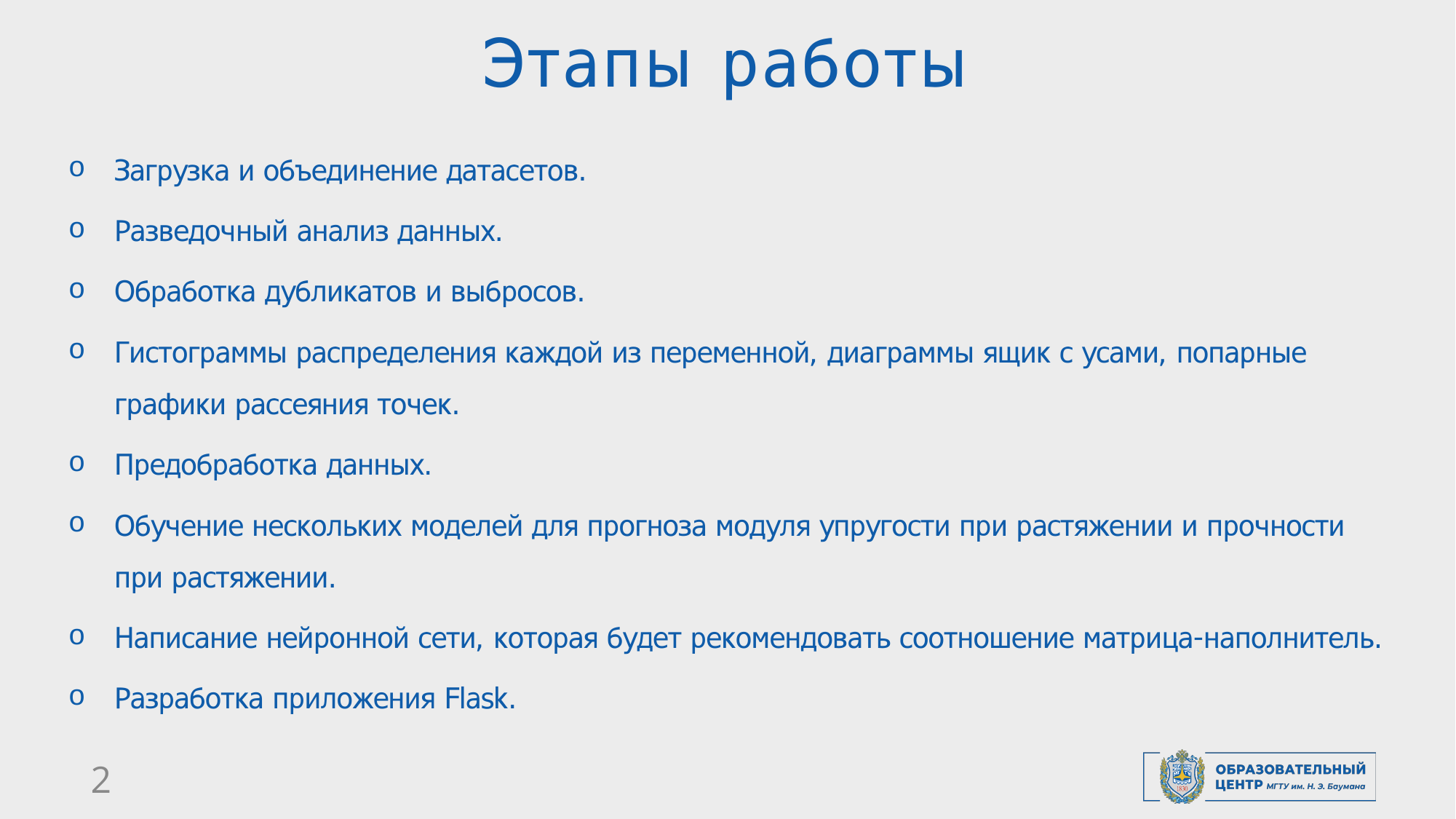

# Этапы работы
Загрузка и объединение датасетов.
Разведочный анализ данных.
Обработка дубликатов и выбросов.
Гистограммы распределения каждой из переменной, диаграммы ящик с усами, попарные графики рассеяния точек.
Предобработка данных.
Обучение нескольких моделей для прогноза модуля упругости при растяжении и прочности при растяжении.
Написание нейронной сети, которая будет рекомендовать соотношение матрица-наполнитель.
Разработка приложения Flask.

2